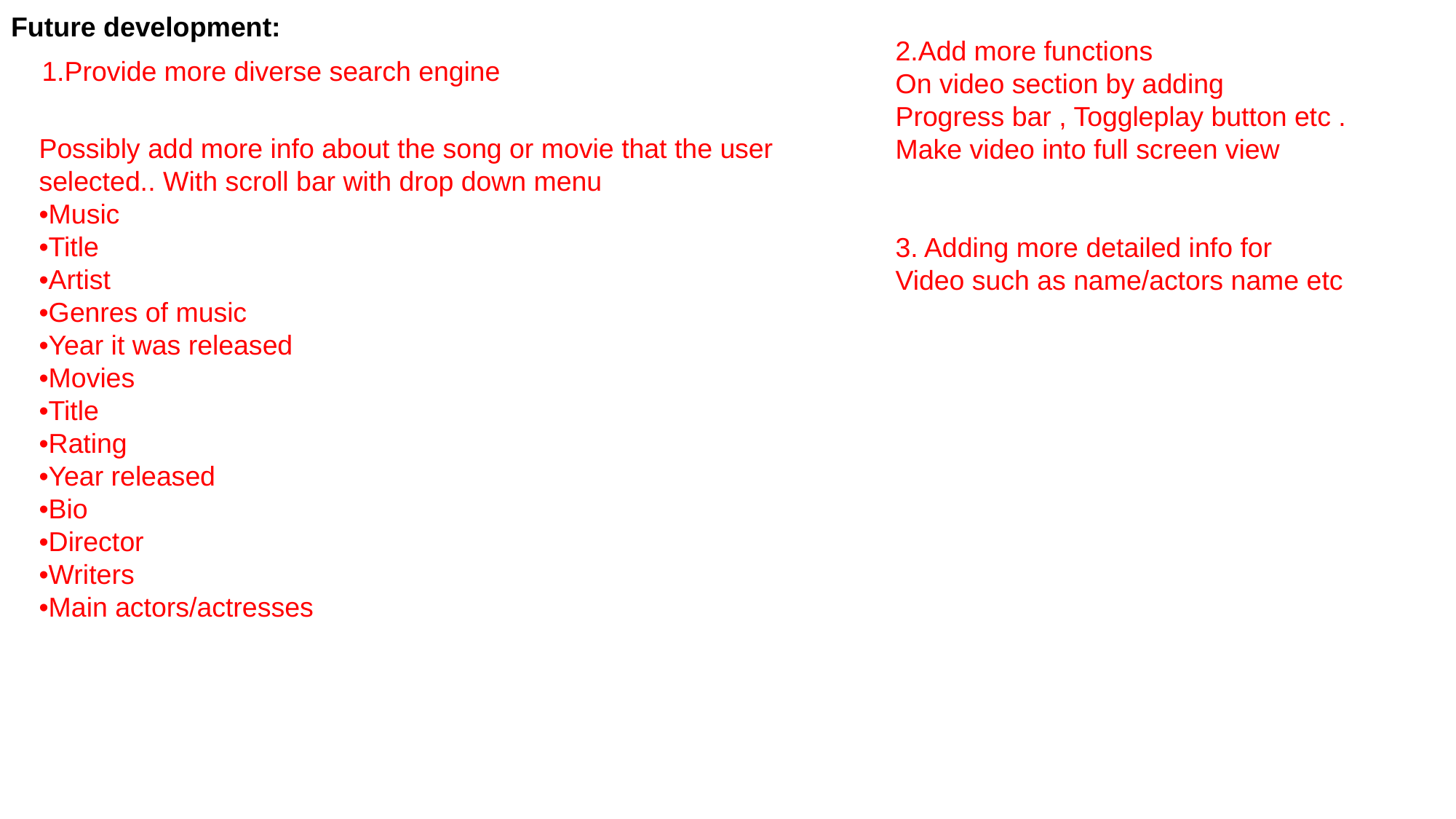

Future development:

2.Add more functions
On video section by adding
Progress bar , Toggleplay button etc .
Make video into full screen view

3. Adding more detailed info for
Video such as name/actors name etc
1.Provide more diverse search engine

Possibly add more info about the song or movie that the user selected.. With scroll bar with drop down menu
•Music
•Title
•Artist
•Genres of music
•Year it was released
•Movies
•Title
•Rating
•Year released
•Bio
•Director
•Writers
•Main actors/actresses